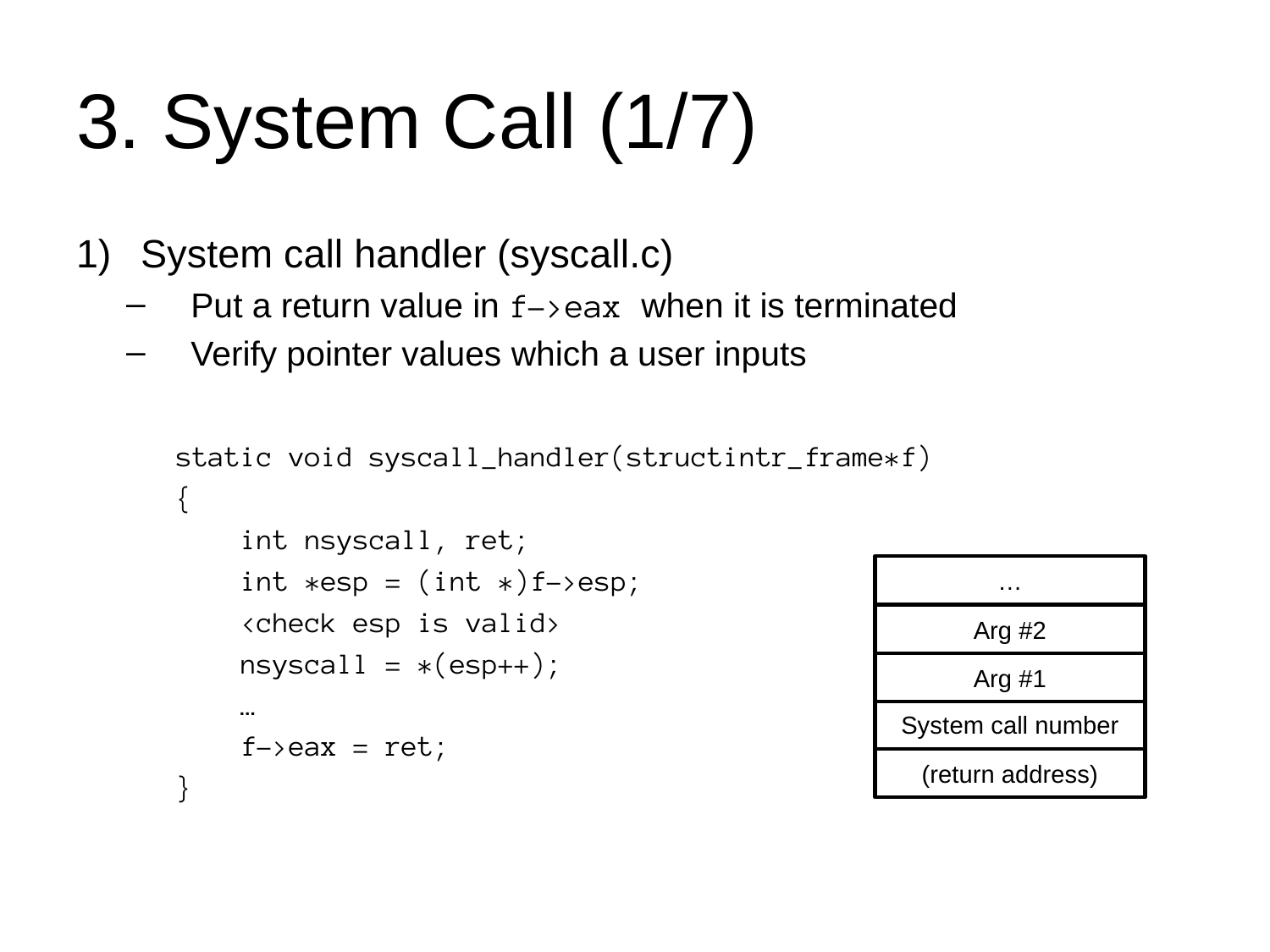

# 3. System Call (1/7)
System call handler (syscall.c)
Put a return value in f->eax when it is terminated
Verify pointer values which a user inputs

static void syscall_handler(structintr_frame*f)
{
    int nsyscall, ret;
    int *esp = (int *)f->esp;
    <check esp is valid>
    nsyscall = *(esp++);
    …
    f->eax = ret;
}
…
Arg #2
Arg #1
System call number
(return address)